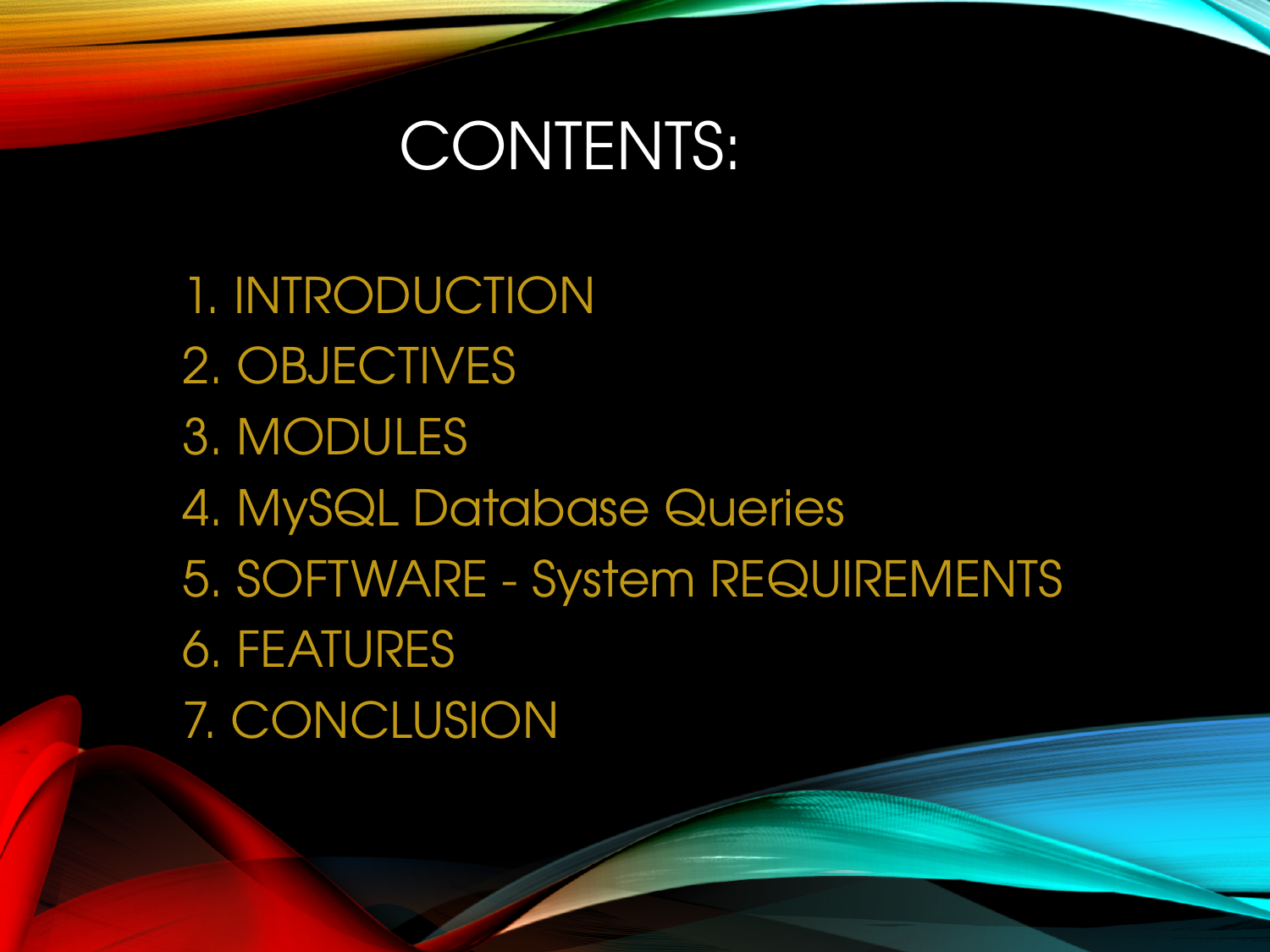

# CONTENTS:
1. INTRODUCTION
2. OBJECTIVES
3. MODULES
4. MySQL Database Queries
5. SOFTWARE - System REQUIREMENTS
6. FEATURES
7. CONCLUSION